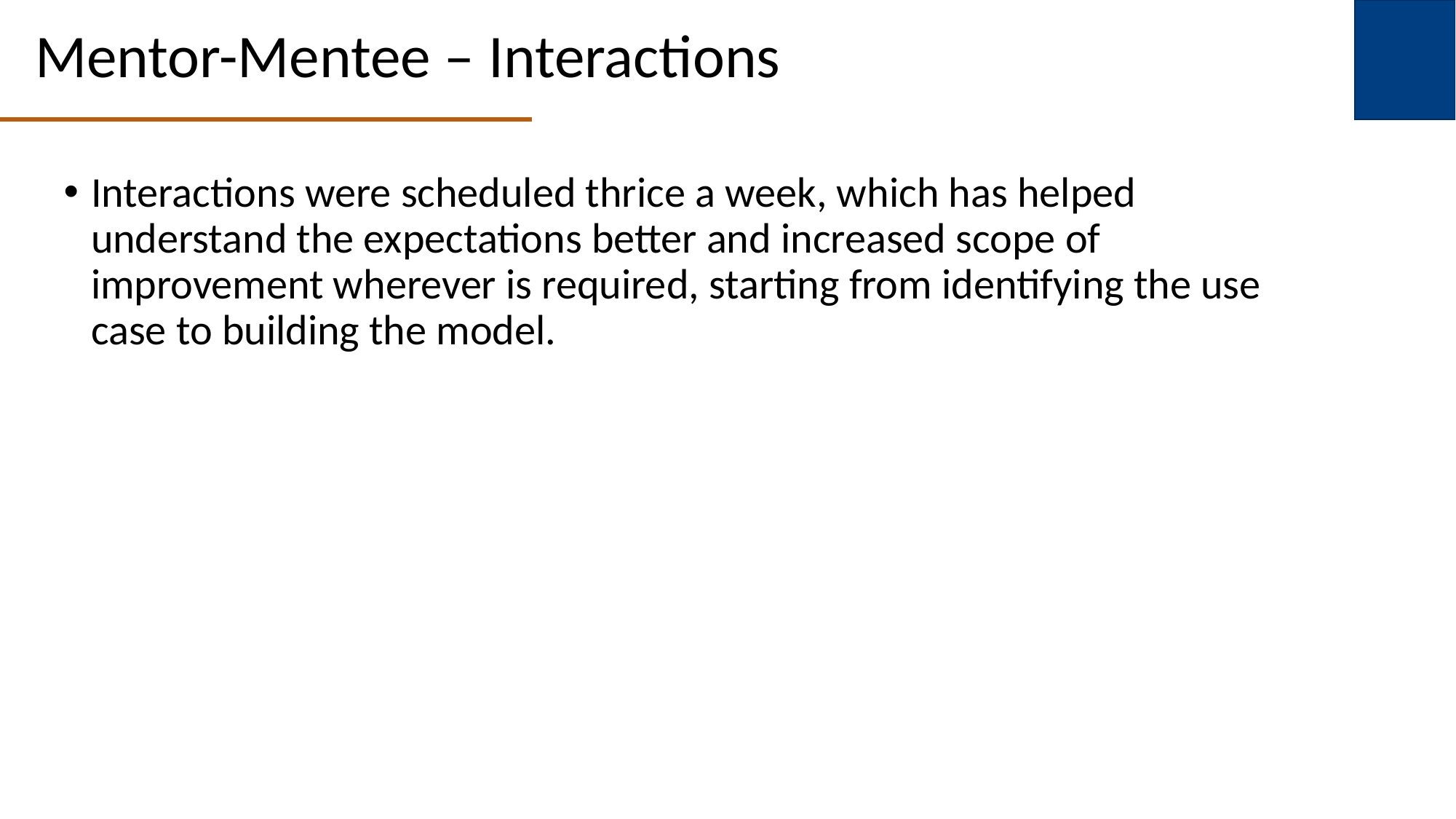

# Mentor-Mentee – Interactions
Interactions were scheduled thrice a week, which has helped understand the expectations better and increased scope of improvement wherever is required, starting from identifying the use case to building the model.